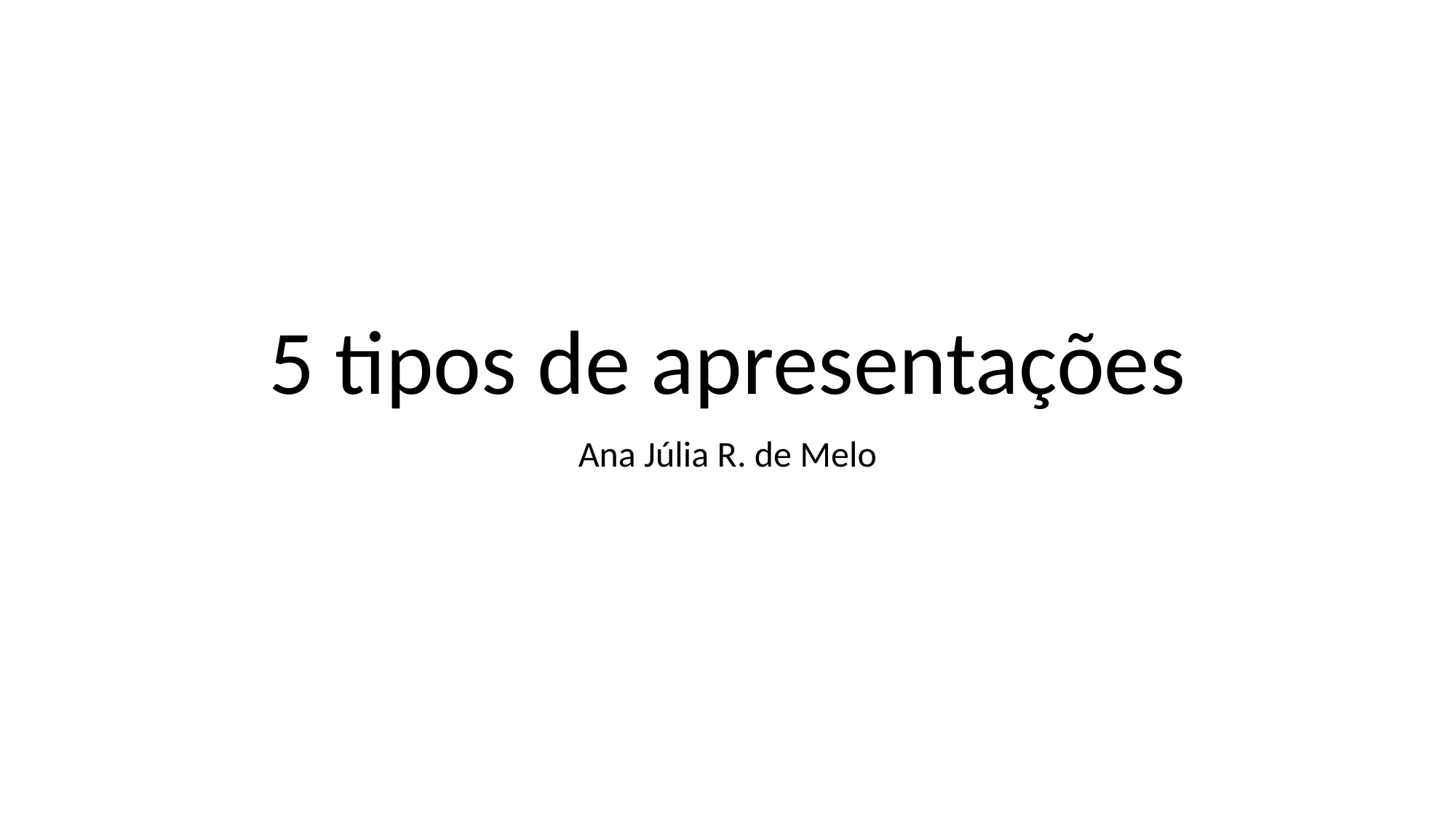

# 5 tipos de apresentações
Ana Júlia R. de Melo